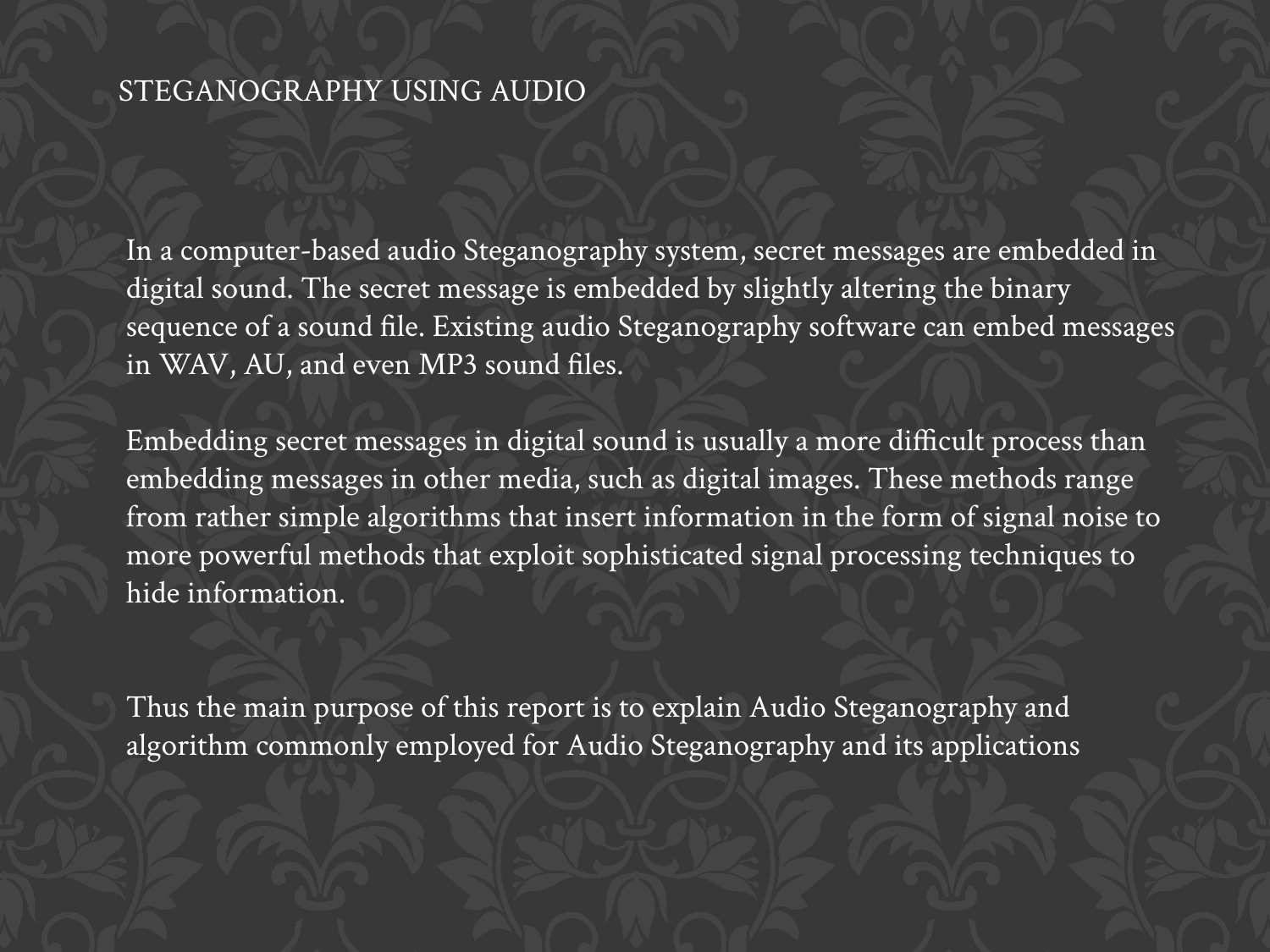

STEGANOGRAPHY USING AUDIO

In a computer-based audio Steganography system, secret messages are embedded in digital sound. The secret message is embedded by slightly altering the binary sequence of a sound file. Existing audio Steganography software can embed messages in WAV, AU, and even MP3 sound files.

Embedding secret messages in digital sound is usually a more difficult process than embedding messages in other media, such as digital images. These methods range from rather simple algorithms that insert information in the form of signal noise to more powerful methods that exploit sophisticated signal processing techniques to hide information.

Thus the main purpose of this report is to explain Audio Steganography and algorithm commonly employed for Audio Steganography and its applications